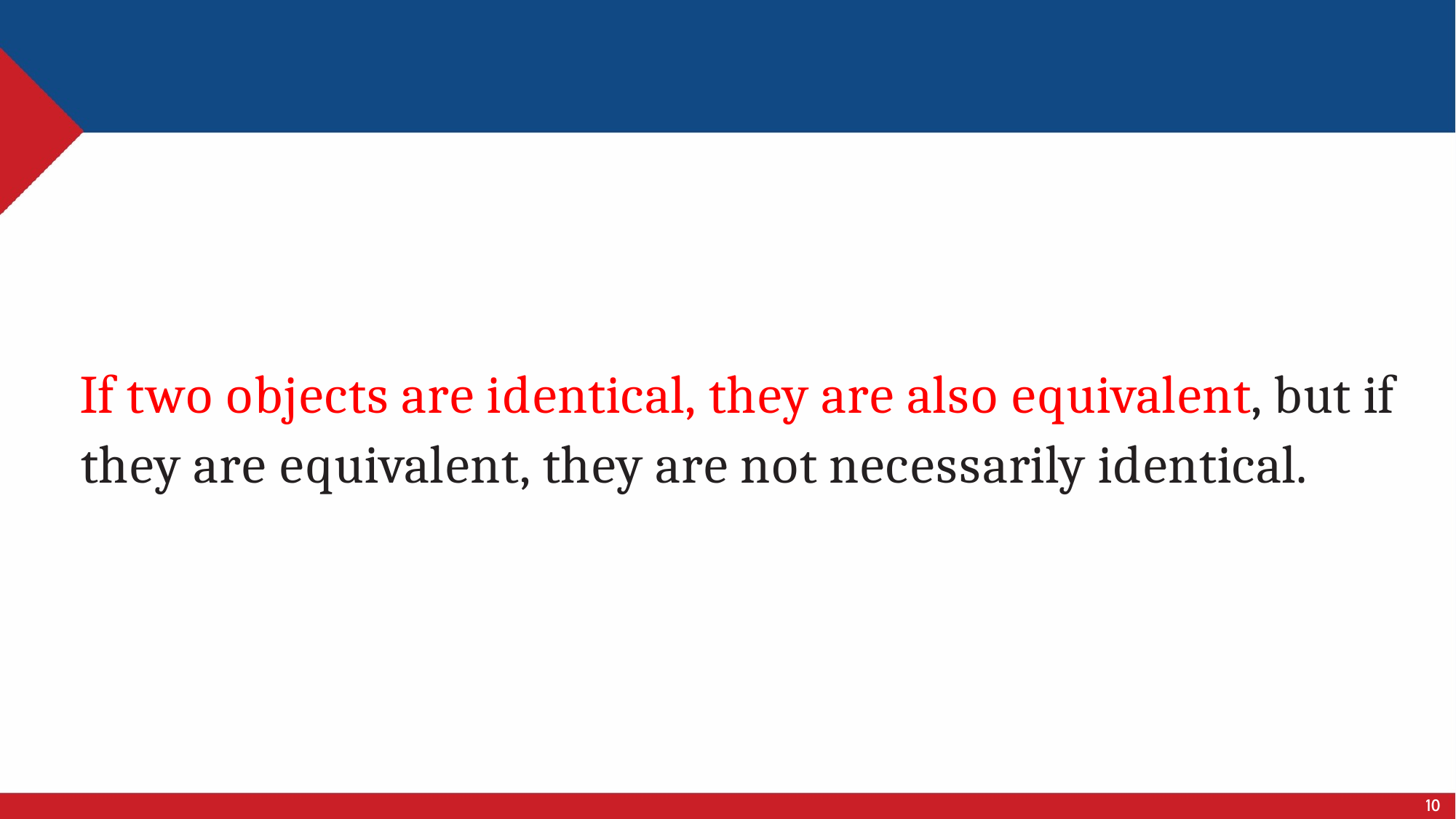

If two objects are identical, they are also equivalent, but if they are equivalent, they are not necessarily identical.
10